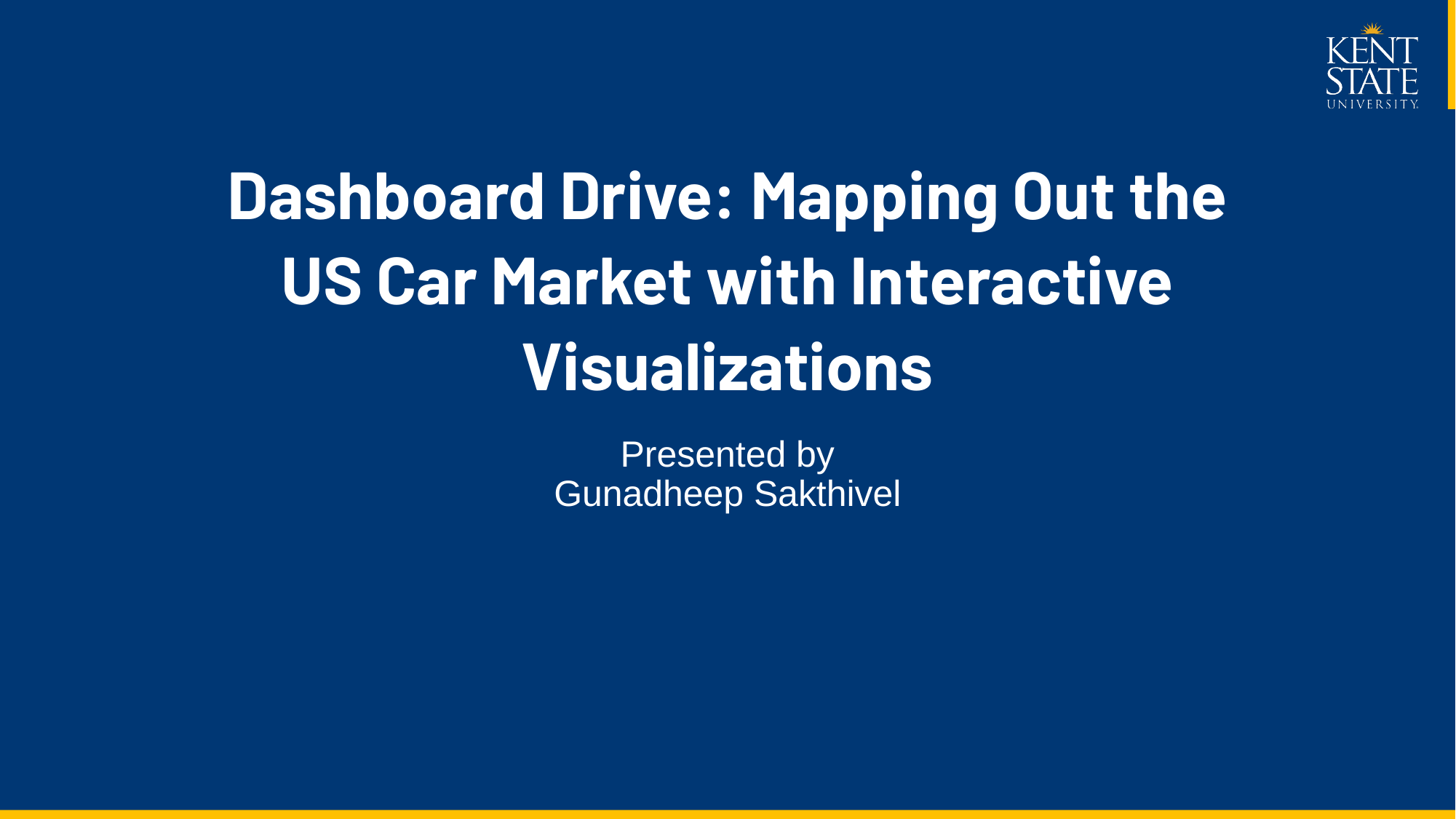

# Dashboard Drive: Mapping Out the US Car Market with Interactive Visualizations
Presented by
Gunadheep Sakthivel